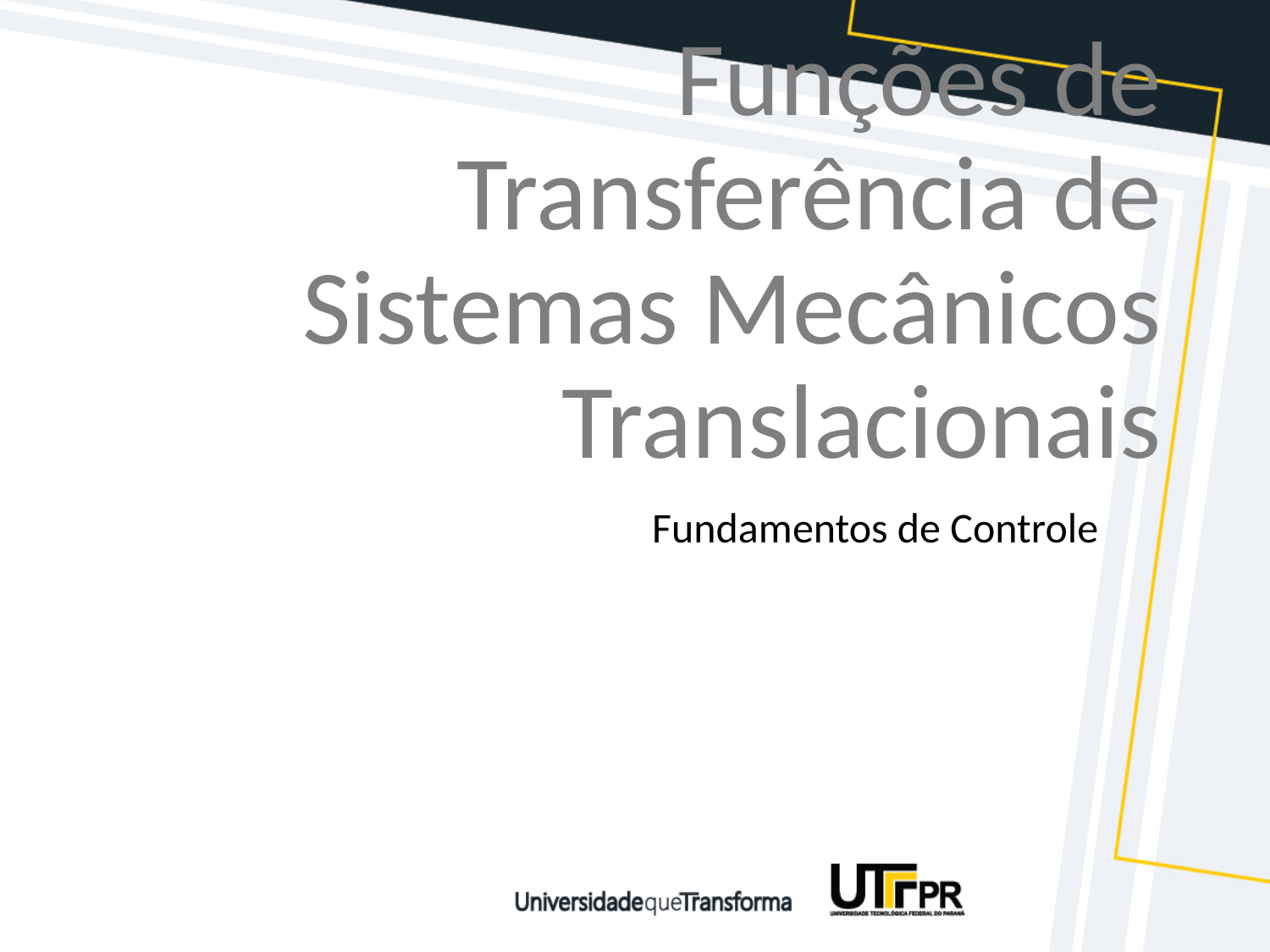

# Funções de Transferência de Sistemas Mecânicos Translacionais
Fundamentos de Controle